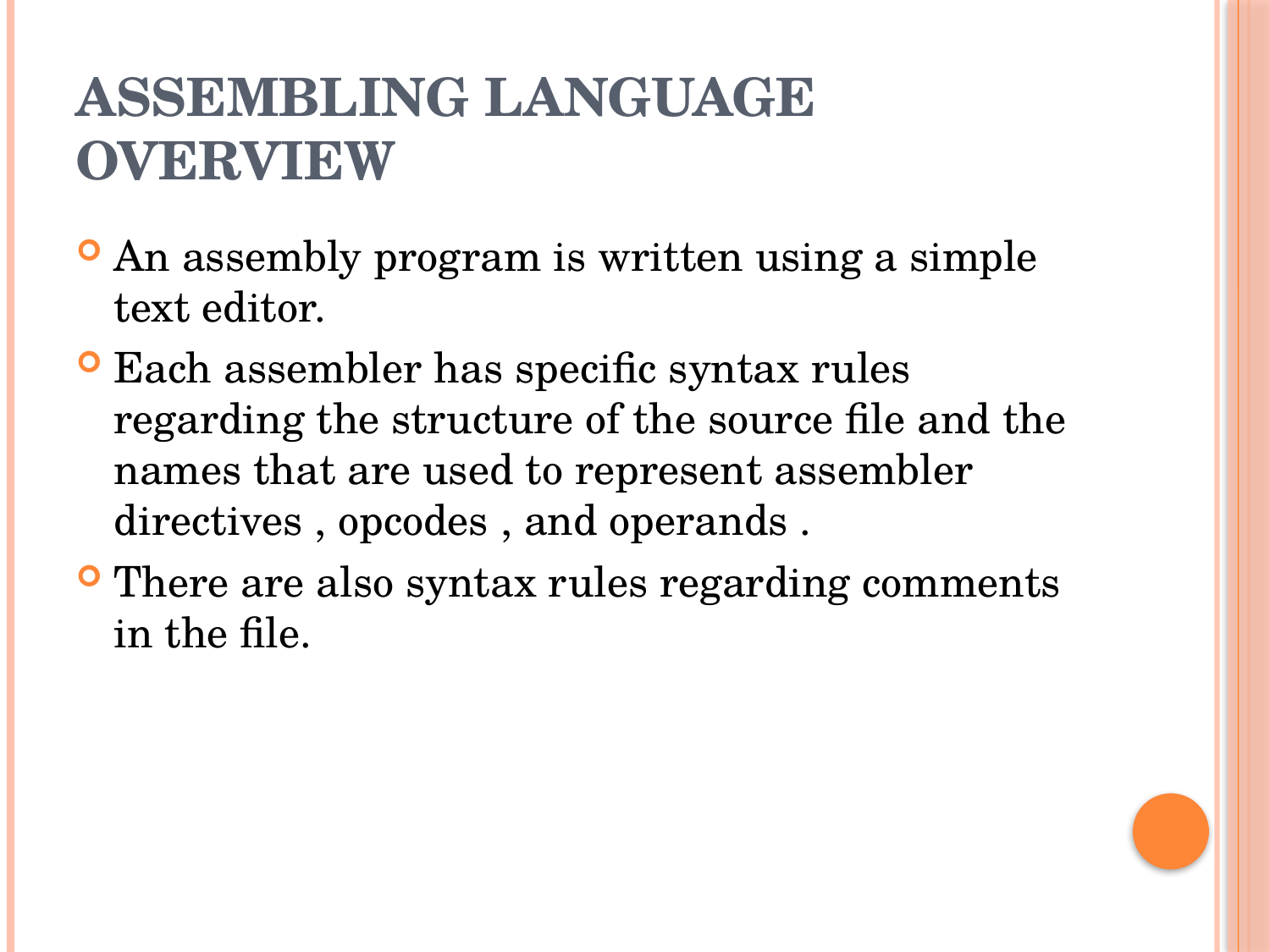

# ASSEMBLING LANGUAGE OVERVIEW
An assembly program is written using a simple text editor.
Each assembler has specific syntax rules regarding the structure of the source file and the names that are used to represent assembler directives , opcodes , and operands .
There are also syntax rules regarding comments in the file.